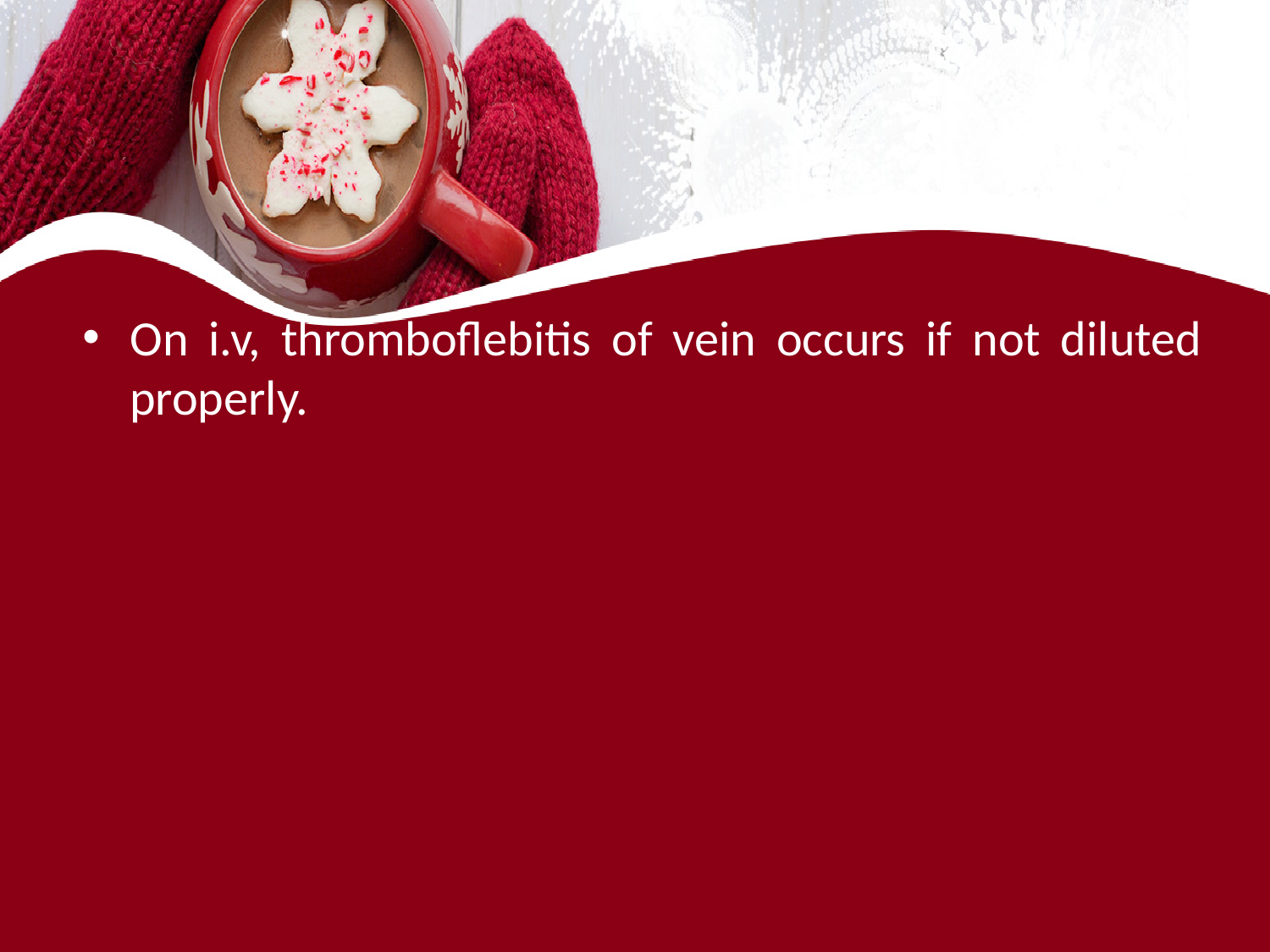

#
On i.v, thromboflebitis of vein occurs if not diluted properly.